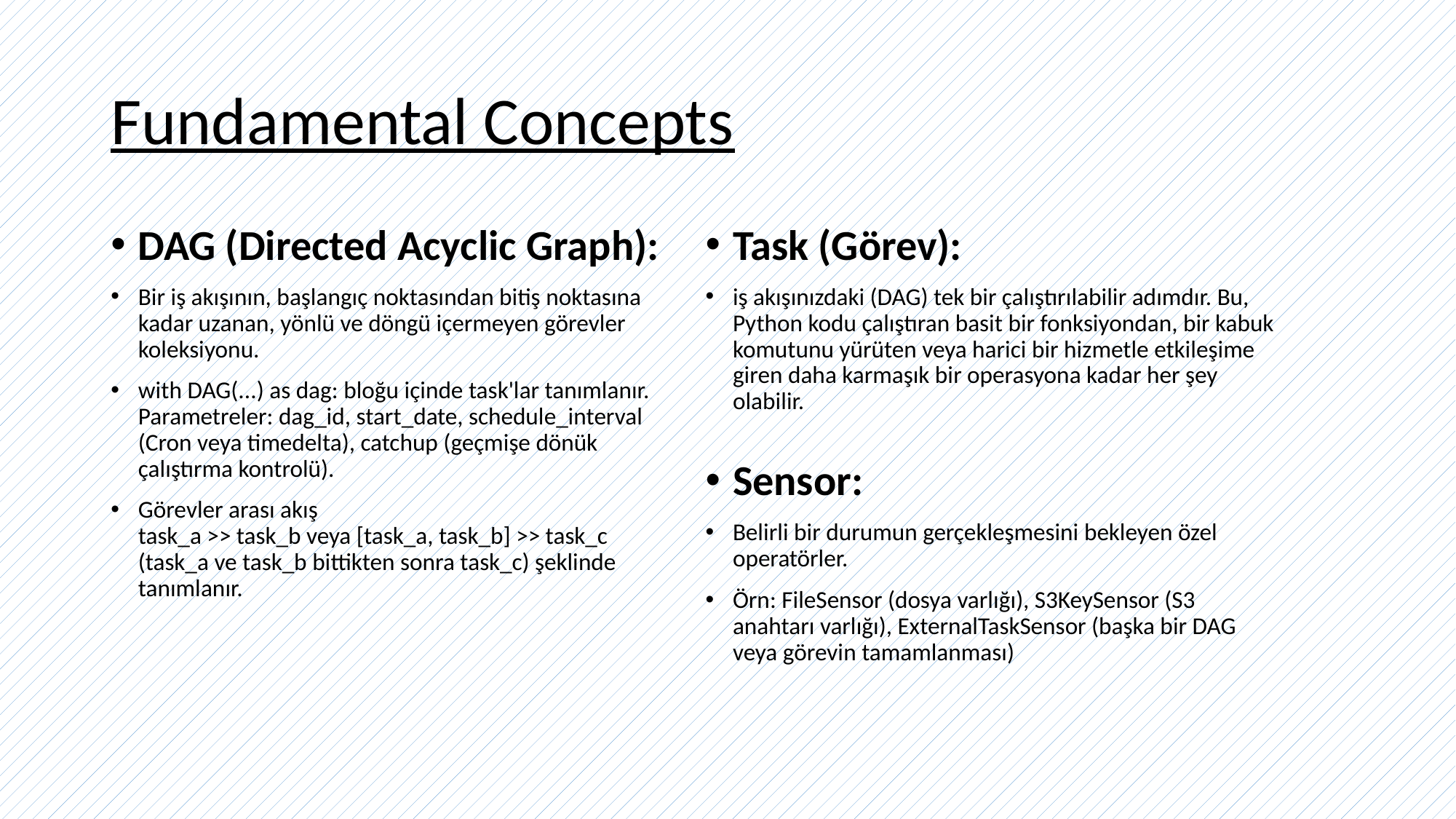

# Fundamental Concepts
DAG (Directed Acyclic Graph):
Bir iş akışının, başlangıç noktasından bitiş noktasına kadar uzanan, yönlü ve döngü içermeyen görevler koleksiyonu.
with DAG(...) as dag: bloğu içinde task'lar tanımlanır. Parametreler: dag_id, start_date, schedule_interval (Cron veya timedelta), catchup (geçmişe dönük çalıştırma kontrolü).
Görevler arası akış
task_a >> task_b veya [task_a, task_b] >> task_c (task_a ve task_b bittikten sonra task_c) şeklinde tanımlanır.

Task (Görev):
iş akışınızdaki (DAG) tek bir çalıştırılabilir adımdır. Bu, Python kodu çalıştıran basit bir fonksiyondan, bir kabuk komutunu yürüten veya harici bir hizmetle etkileşime giren daha karmaşık bir operasyona kadar her şey olabilir.
Sensor:
Belirli bir durumun gerçekleşmesini bekleyen özel operatörler.
Örn: FileSensor (dosya varlığı), S3KeySensor (S3 anahtarı varlığı), ExternalTaskSensor (başka bir DAG veya görevin tamamlanması)